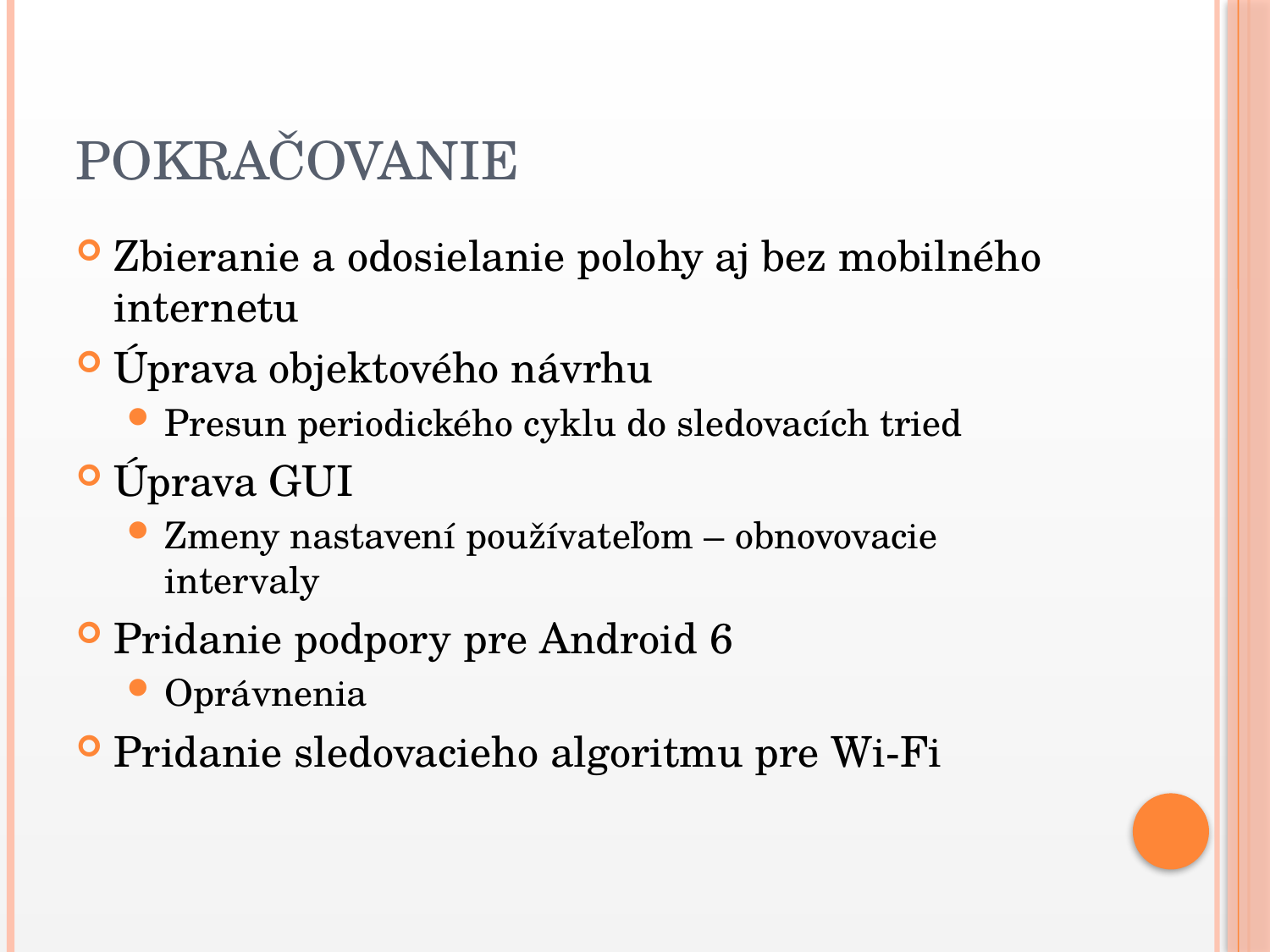

# Pokračovanie
Zbieranie a odosielanie polohy aj bez mobilného internetu
Úprava objektového návrhu
Presun periodického cyklu do sledovacích tried
Úprava GUI
Zmeny nastavení používateľom – obnovovacie intervaly
Pridanie podpory pre Android 6
Oprávnenia
Pridanie sledovacieho algoritmu pre Wi-Fi